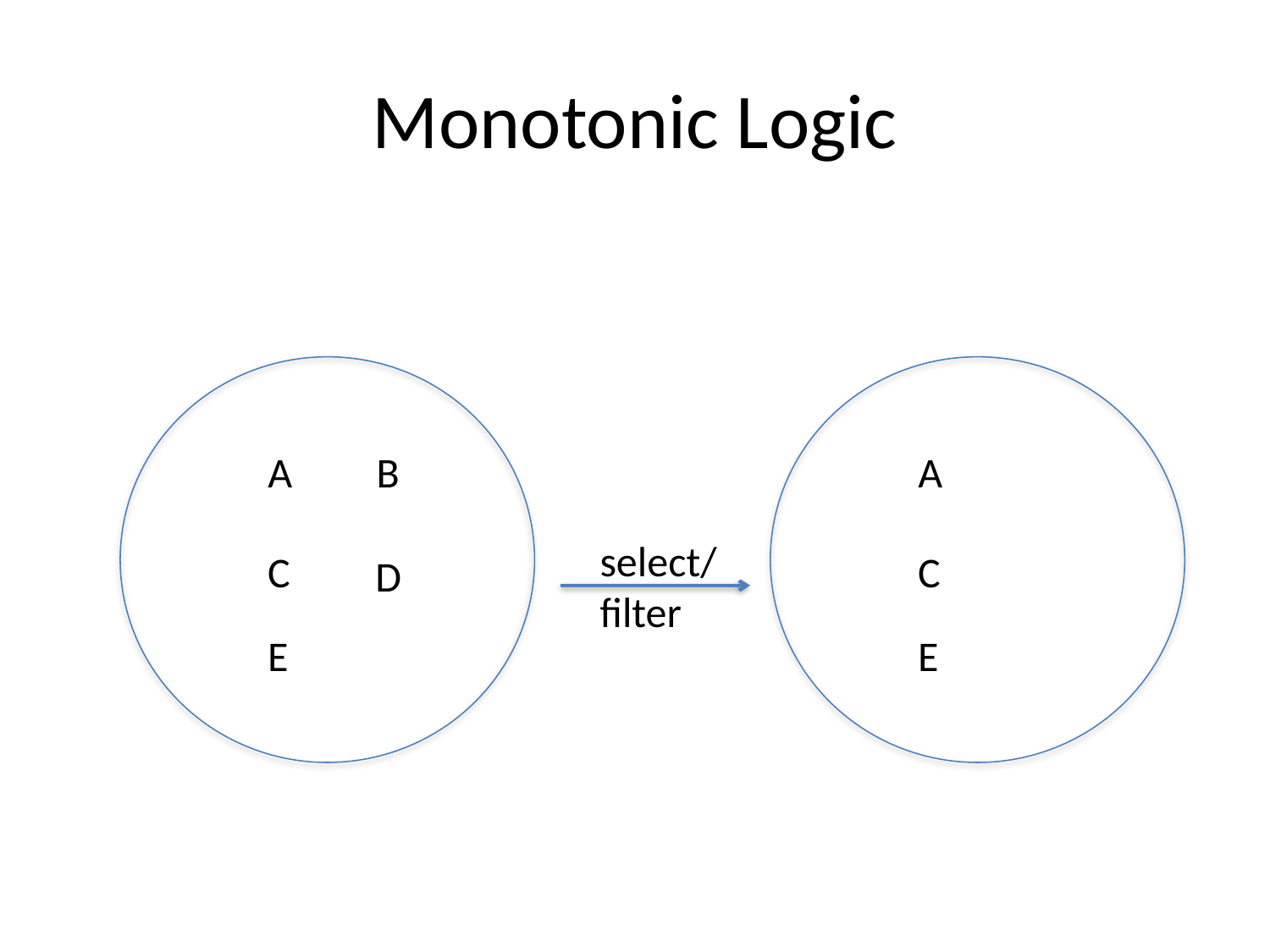

# Monotonic Logic

A
B
A
select/
filter
C
C
D
E
E